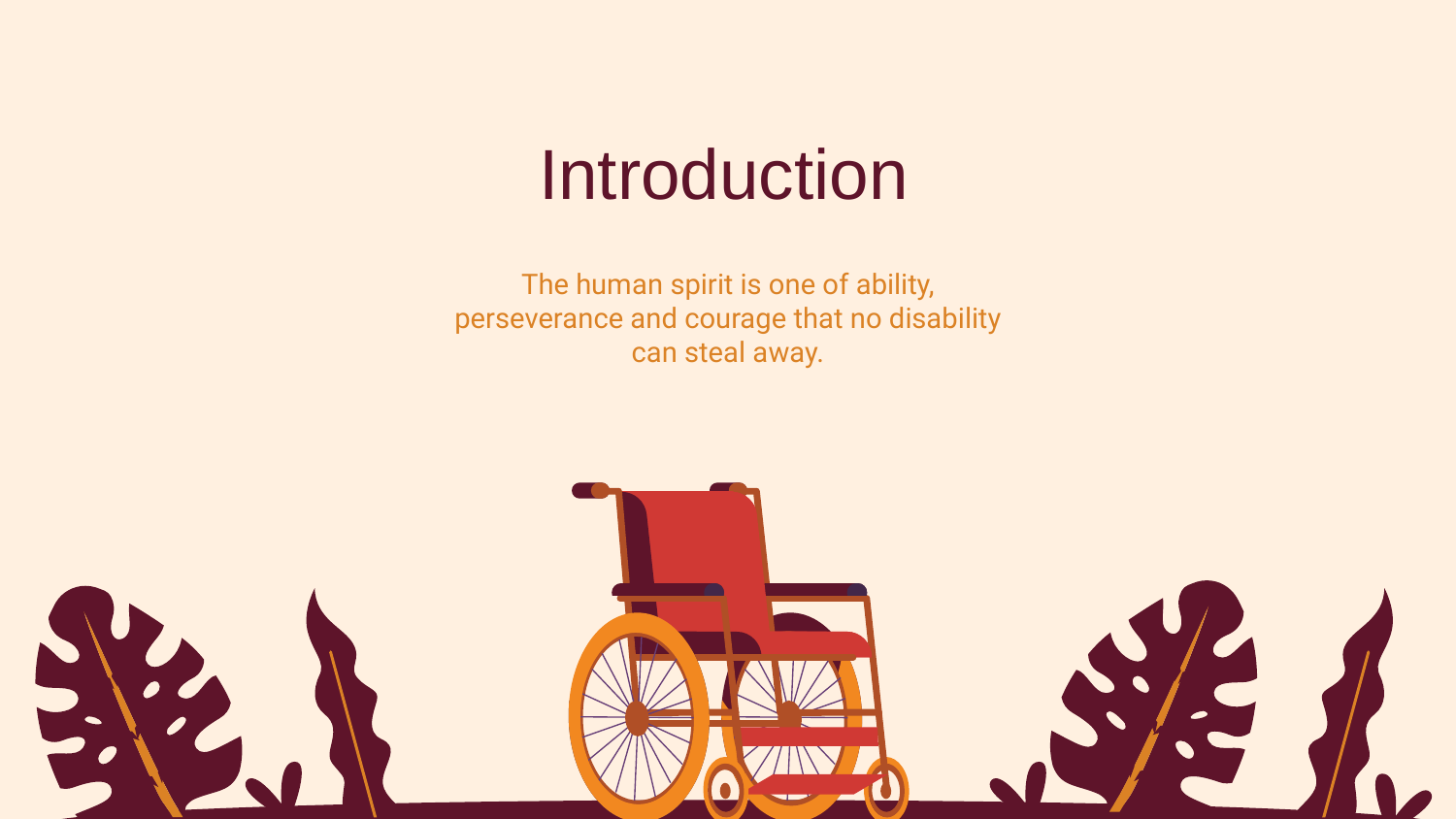

# Introduction
The human spirit is one of ability, perseverance and courage that no disability can steal away.